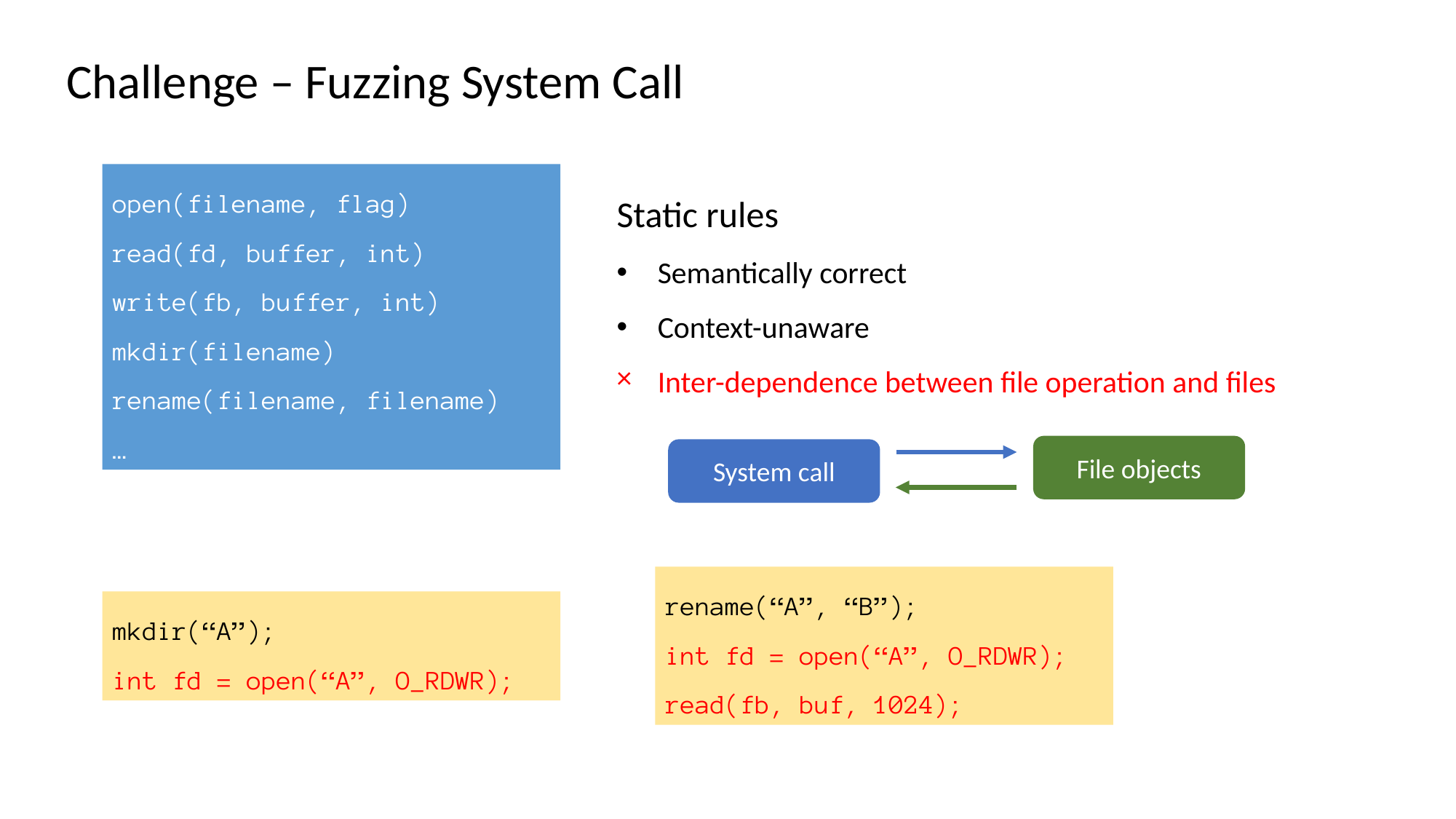

Challenge – Fuzzing System Call
open(filename, flag)
read(fd, buffer, int)
write(fb, buffer, int)
mkdir(filename)
rename(filename, filename)
…
Static rules
Semantically correct
Context-unaware
Inter-dependence between file operation and files
File objects
System call
rename(“A”, “B”);
int fd = open(“A”, O_RDWR);
read(fb, buf, 1024);
mkdir(“A”);
int fd = open(“A”, O_RDWR);